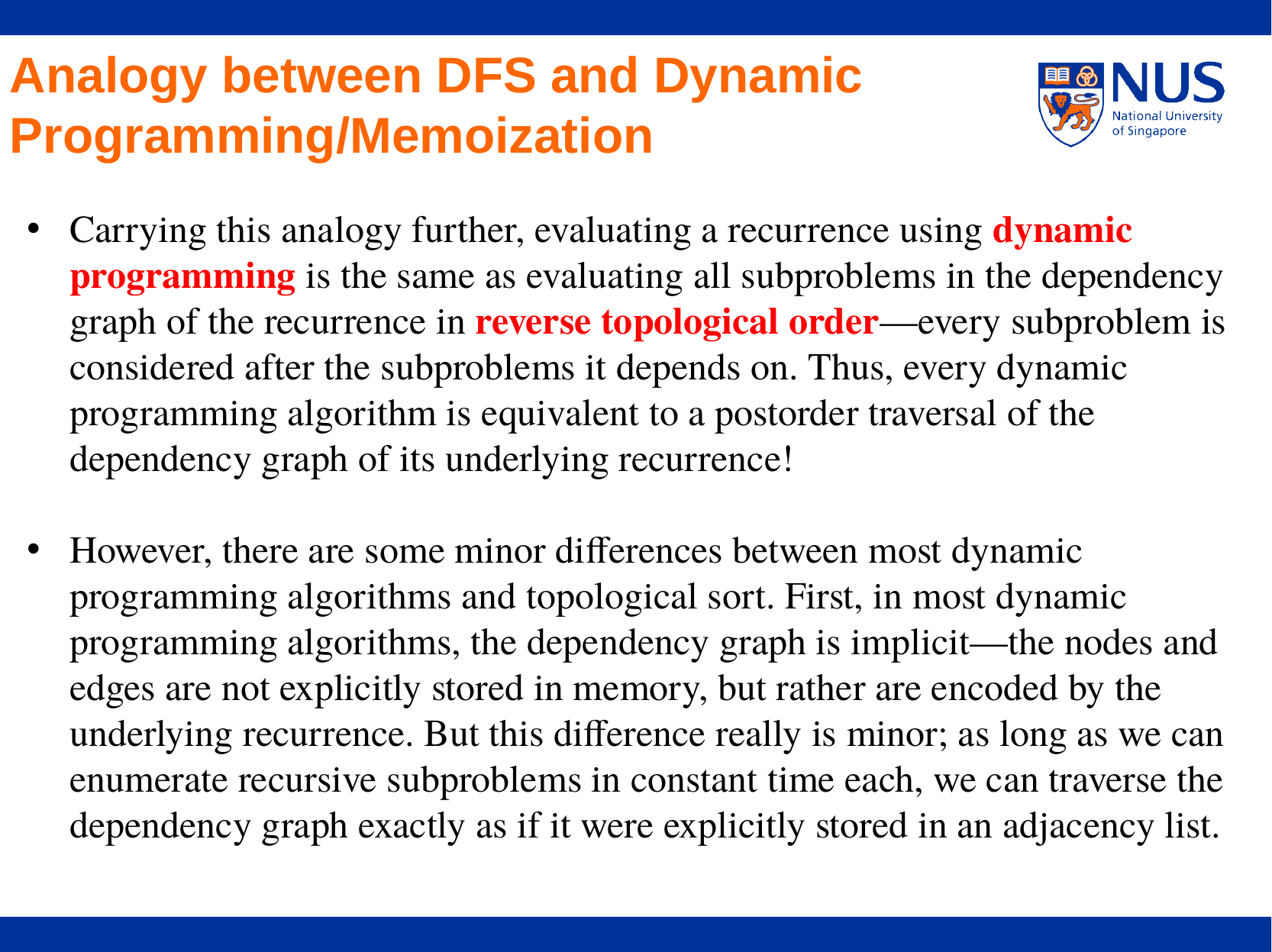

Analogy between DFS and Dynamic Programming/Memoization
Carrying this analogy further, evaluating a recurrence using dynamic programming is the same as evaluating all subproblems in the dependency graph of the recurrence in reverse topological order—every subproblem is considered after the subproblems it depends on. Thus, every dynamic programming algorithm is equivalent to a postorder traversal of the dependency graph of its underlying recurrence!

However, there are some minor differences between most dynamic programming algorithms and topological sort. First, in most dynamic programming algorithms, the dependency graph is implicit—the nodes and edges are not explicitly stored in memory, but rather are encoded by the underlying recurrence. But this difference really is minor; as long as we can enumerate recursive subproblems in constant time each, we can traverse the dependency graph exactly as if it were explicitly stored in an adjacency list.